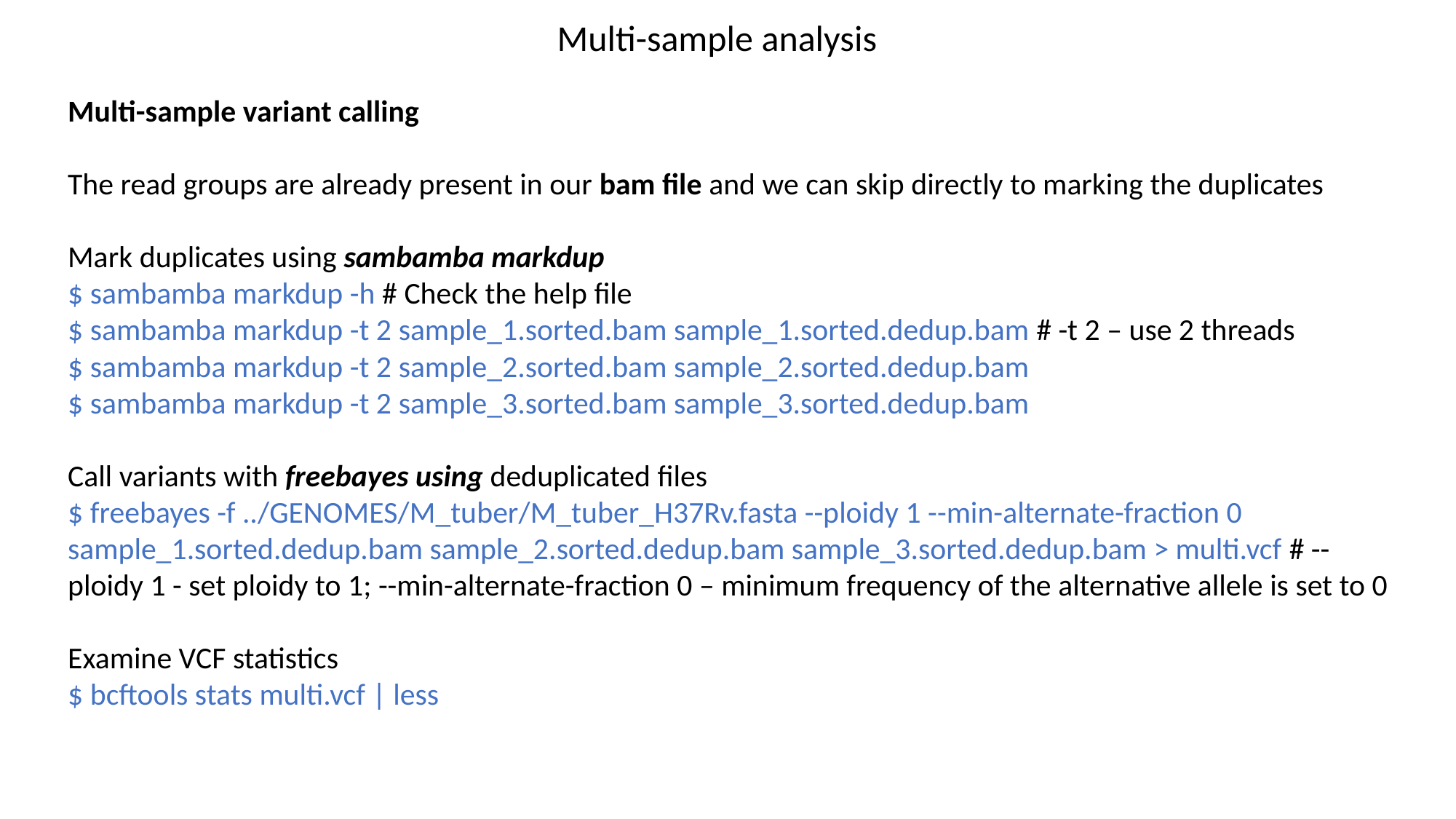

Multi-sample analysis
Multi-sample variant calling

The read groups are already present in our bam file and we can skip directly to marking the duplicates

Mark duplicates using sambamba markdup
$ sambamba markdup -h # Check the help file
$ sambamba markdup -t 2 sample_1.sorted.bam sample_1.sorted.dedup.bam # -t 2 – use 2 threads
$ sambamba markdup -t 2 sample_2.sorted.bam sample_2.sorted.dedup.bam
$ sambamba markdup -t 2 sample_3.sorted.bam sample_3.sorted.dedup.bam

Call variants with freebayes using deduplicated files
$ freebayes -f ../GENOMES/M_tuber/M_tuber_H37Rv.fasta --ploidy 1 --min-alternate-fraction 0 sample_1.sorted.dedup.bam sample_2.sorted.dedup.bam sample_3.sorted.dedup.bam > multi.vcf # --ploidy 1 - set ploidy to 1; --min-alternate-fraction 0 – minimum frequency of the alternative allele is set to 0

Examine VCF statistics
$ bcftools stats multi.vcf | less